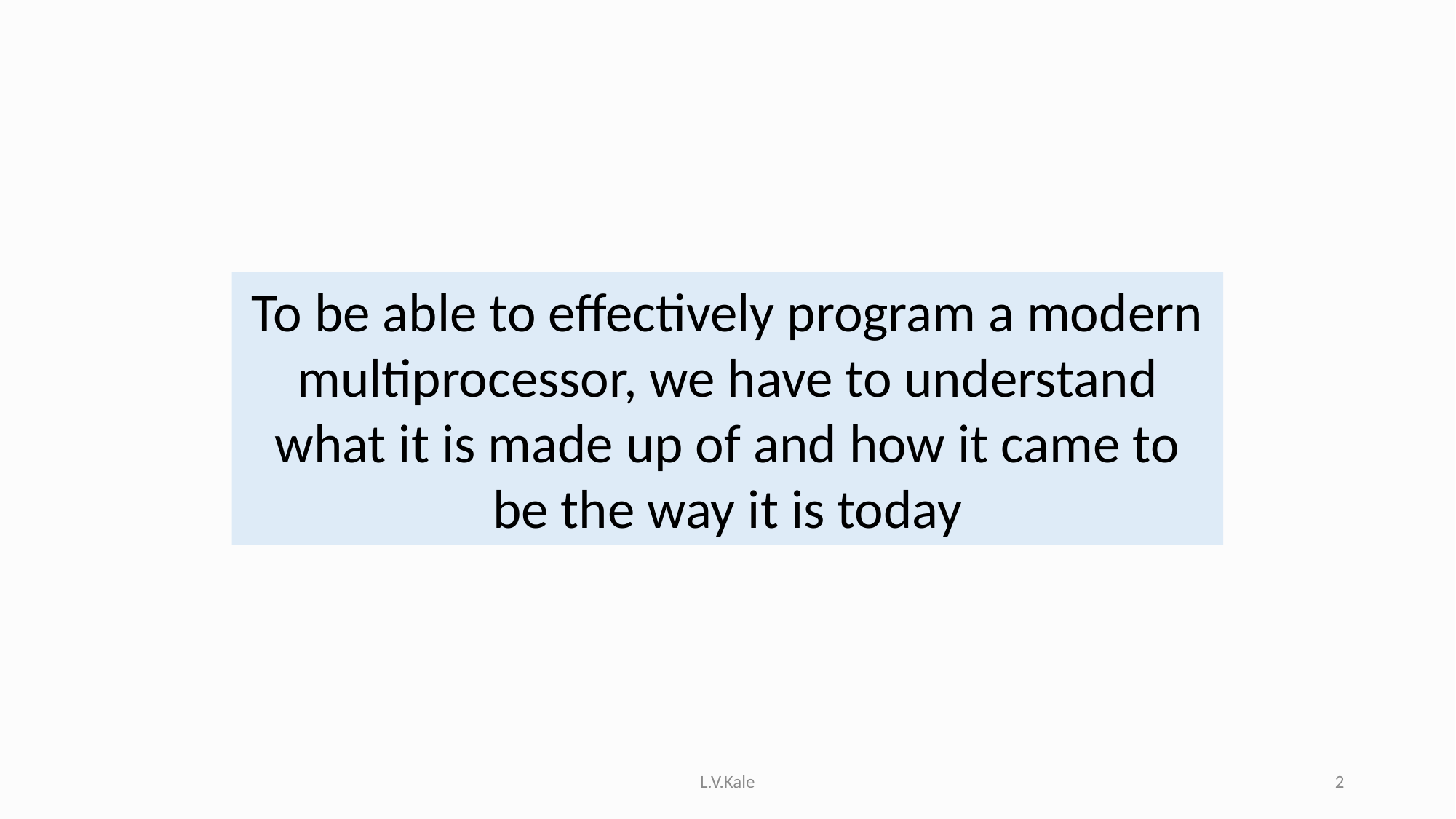

To be able to effectively program a modern multiprocessor, we have to understand what it is made up of and how it came to be the way it is today
L.V.Kale
2